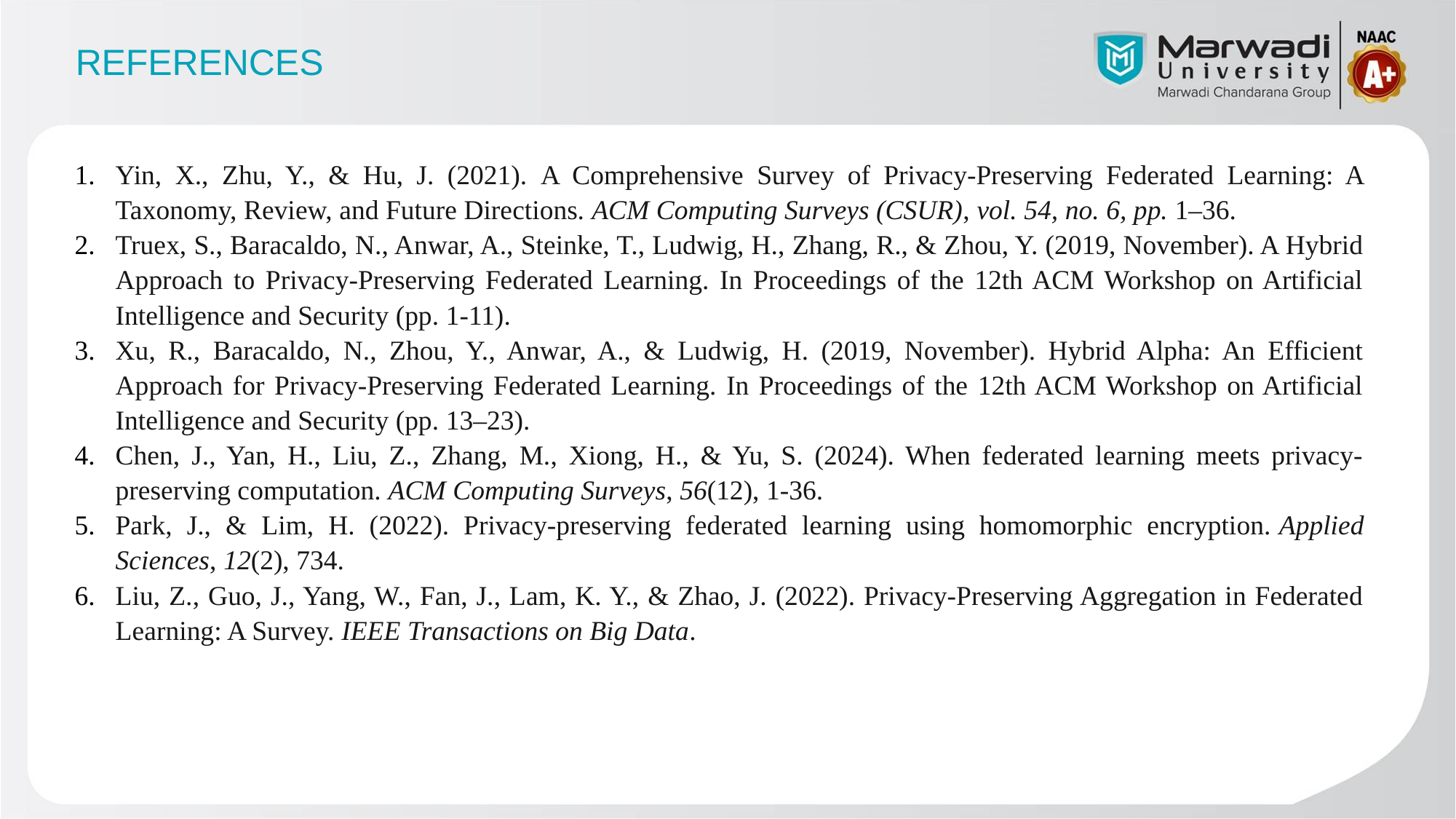

# REFERENCES
Yin, X., Zhu, Y., & Hu, J. (2021). A Comprehensive Survey of Privacy-Preserving Federated Learning: A Taxonomy, Review, and Future Directions. ACM Computing Surveys (CSUR), vol. 54, no. 6, pp. 1–36.
Truex, S., Baracaldo, N., Anwar, A., Steinke, T., Ludwig, H., Zhang, R., & Zhou, Y. (2019, November). A Hybrid Approach to Privacy-Preserving Federated Learning. In Proceedings of the 12th ACM Workshop on Artificial Intelligence and Security (pp. 1-11).
Xu, R., Baracaldo, N., Zhou, Y., Anwar, A., & Ludwig, H. (2019, November). Hybrid Alpha: An Efficient Approach for Privacy-Preserving Federated Learning. In Proceedings of the 12th ACM Workshop on Artificial Intelligence and Security (pp. 13–23).
Chen, J., Yan, H., Liu, Z., Zhang, M., Xiong, H., & Yu, S. (2024). When federated learning meets privacy-preserving computation. ACM Computing Surveys, 56(12), 1-36.
Park, J., & Lim, H. (2022). Privacy-preserving federated learning using homomorphic encryption. Applied Sciences, 12(2), 734.
Liu, Z., Guo, J., Yang, W., Fan, J., Lam, K. Y., & Zhao, J. (2022). Privacy-Preserving Aggregation in Federated Learning: A Survey. IEEE Transactions on Big Data.